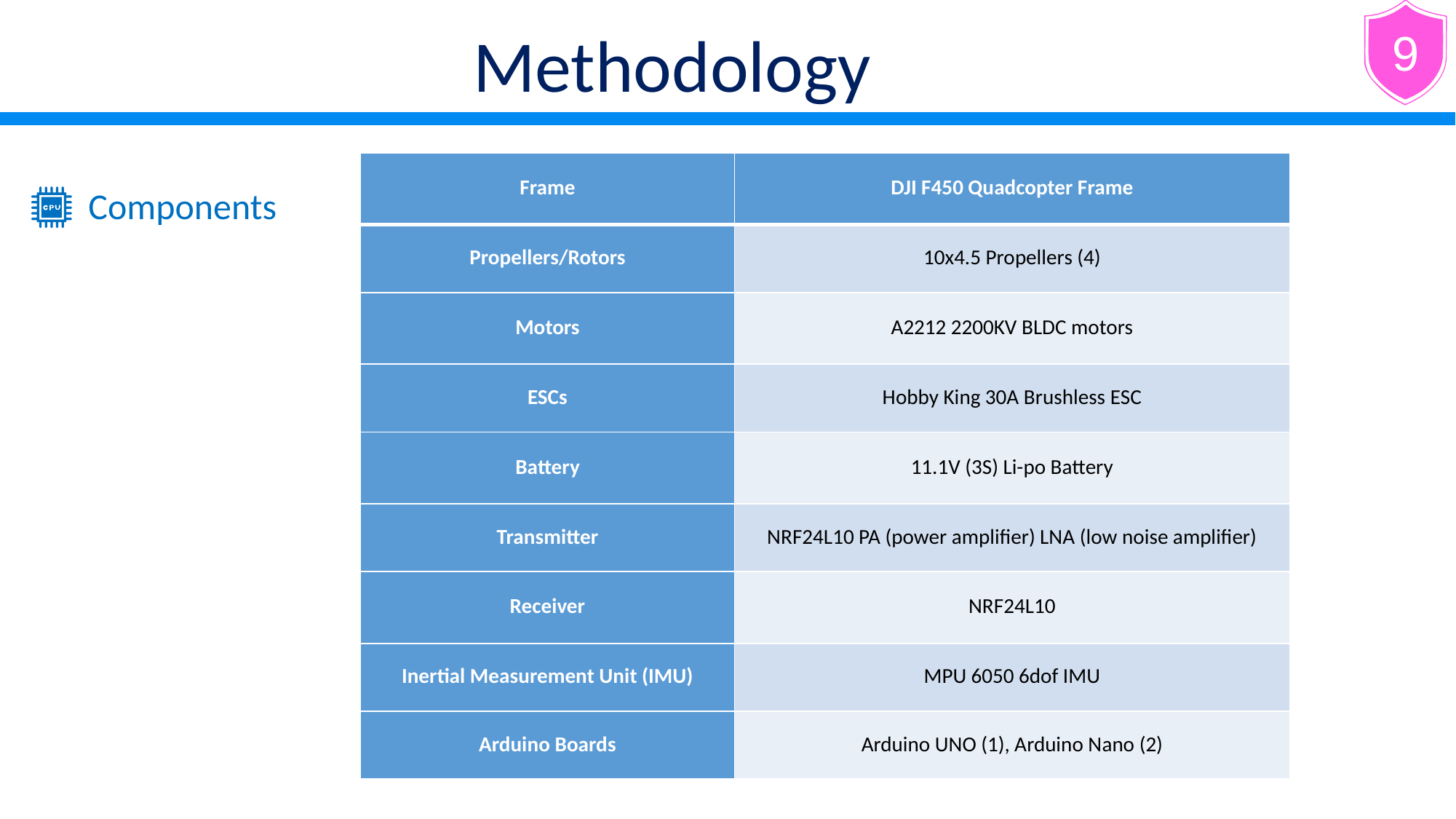

Methodology
9

| Frame | DJI F450 Quadcopter Frame |
| --- | --- |
| Propellers/Rotors | 10x4.5 Propellers (4) |
| Motors | A2212 2200KV BLDC motors |
| ESCs | Hobby King 30A Brushless ESC |
| Battery | 11.1V (3S) Li-po Battery |
| Transmitter | NRF24L10 PA (power amplifier) LNA (low noise amplifier) |
| Receiver | NRF24L10 |
| Inertial Measurement Unit (IMU) | MPU 6050 6dof IMU |
| Arduino Boards | Arduino UNO (1), Arduino Nano (2) |
Components